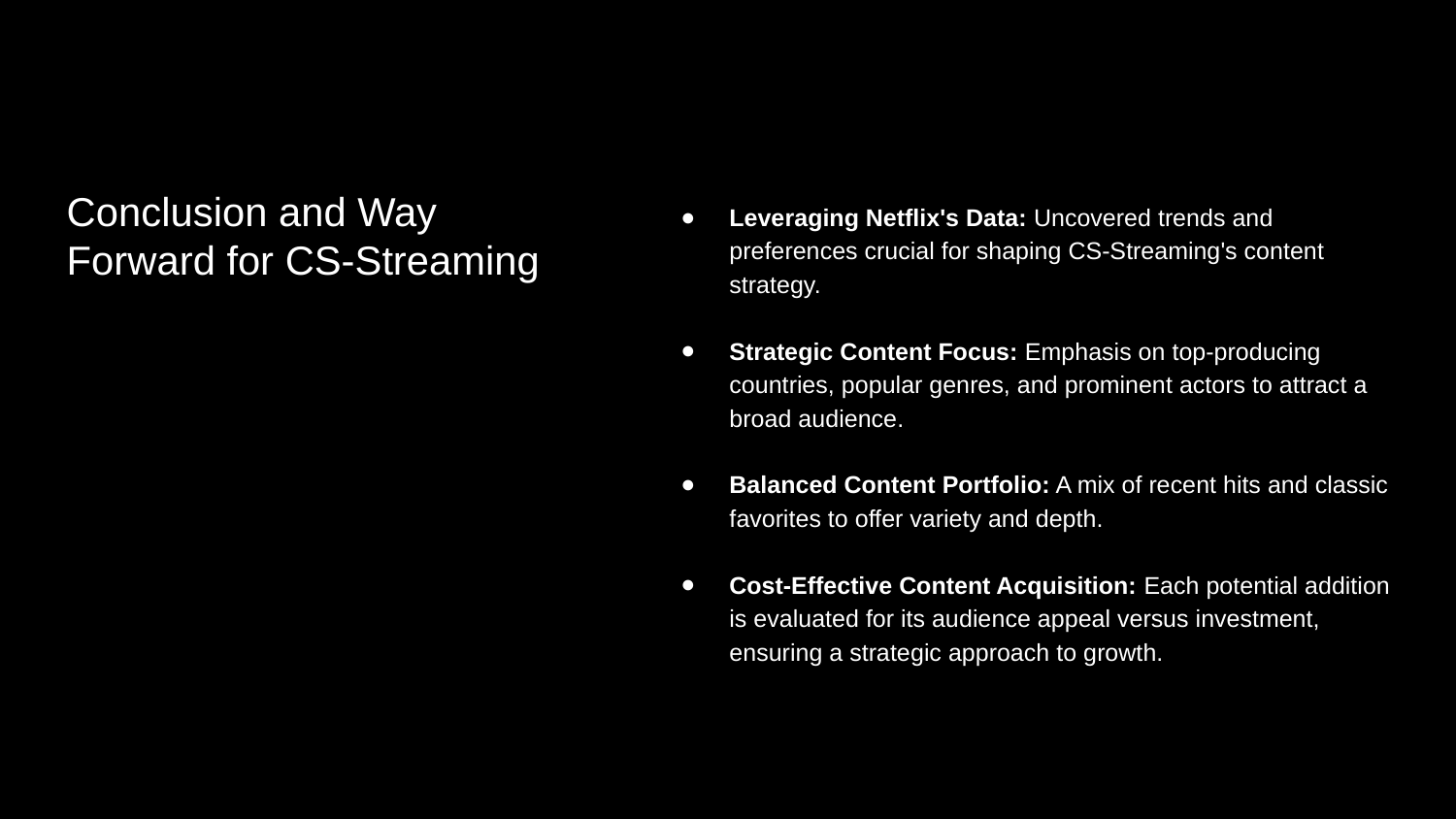

# Conclusion and Way Forward for CS-Streaming
Leveraging Netflix's Data: Uncovered trends and preferences crucial for shaping CS-Streaming's content strategy.

Strategic Content Focus: Emphasis on top-producing countries, popular genres, and prominent actors to attract a broad audience.

Balanced Content Portfolio: A mix of recent hits and classic favorites to offer variety and depth.

Cost-Effective Content Acquisition: Each potential addition is evaluated for its audience appeal versus investment, ensuring a strategic approach to growth.